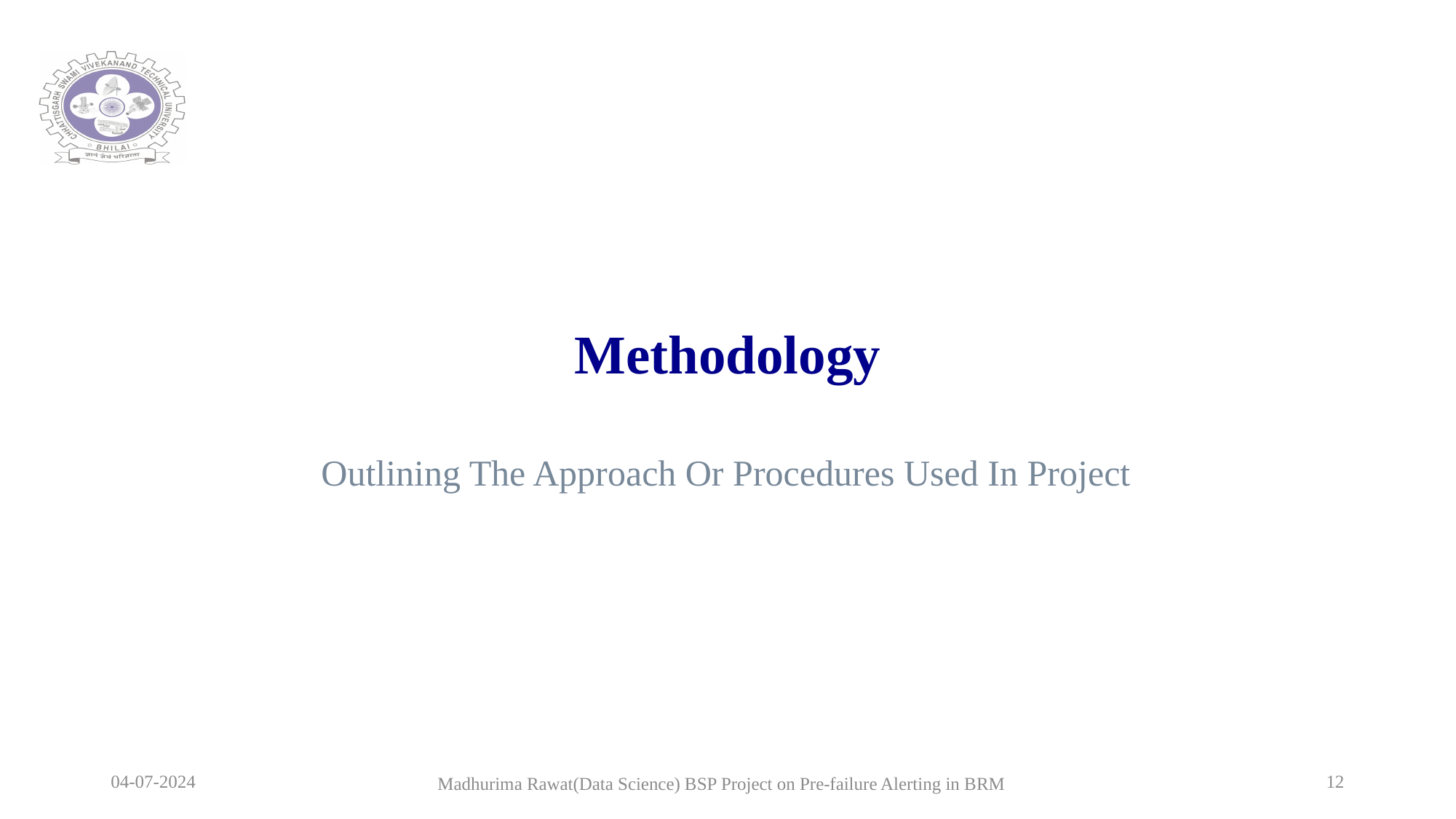

# Methodology
Outlining The Approach Or Procedures Used In Project
Madhurima Rawat(Data Science) BSP Project on Pre-failure Alerting in BRM
04-07-2024
12